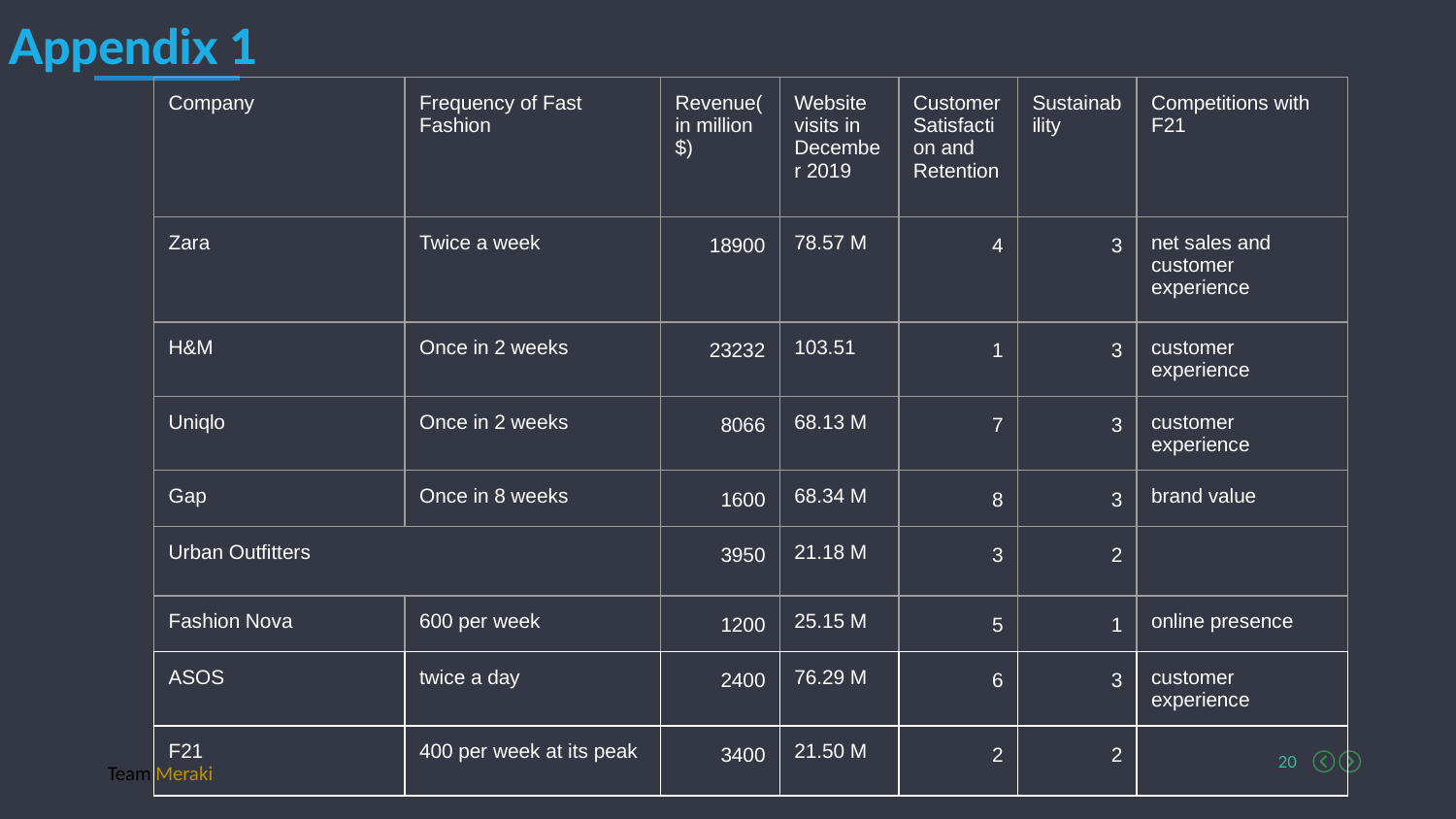

Appendix 1
| Company | Frequency of Fast Fashion | Revenue( in million $) | Website visits in December 2019 | Customer Satisfaction and Retention | Sustainability | Competitions with F21 |
| --- | --- | --- | --- | --- | --- | --- |
| Zara | Twice a week | 18900 | 78.57 M | 4 | 3 | net sales and customer experience |
| H&M | Once in 2 weeks | 23232 | 103.51 | 1 | 3 | customer experience |
| Uniqlo | Once in 2 weeks | 8066 | 68.13 M | 7 | 3 | customer experience |
| Gap | Once in 8 weeks | 1600 | 68.34 M | 8 | 3 | brand value |
| Urban Outfitters |  | 3950 | 21.18 M | 3 | 2 |  |
| Fashion Nova | 600 per week | 1200 | 25.15 M | 5 | 1 | online presence |
| ASOS | twice a day | 2400 | 76.29 M | 6 | 3 | customer experience |
| F21 | 400 per week at its peak | 3400 | 21.50 M | 2 | 2 |  |

Team Meraki

Team Meraki